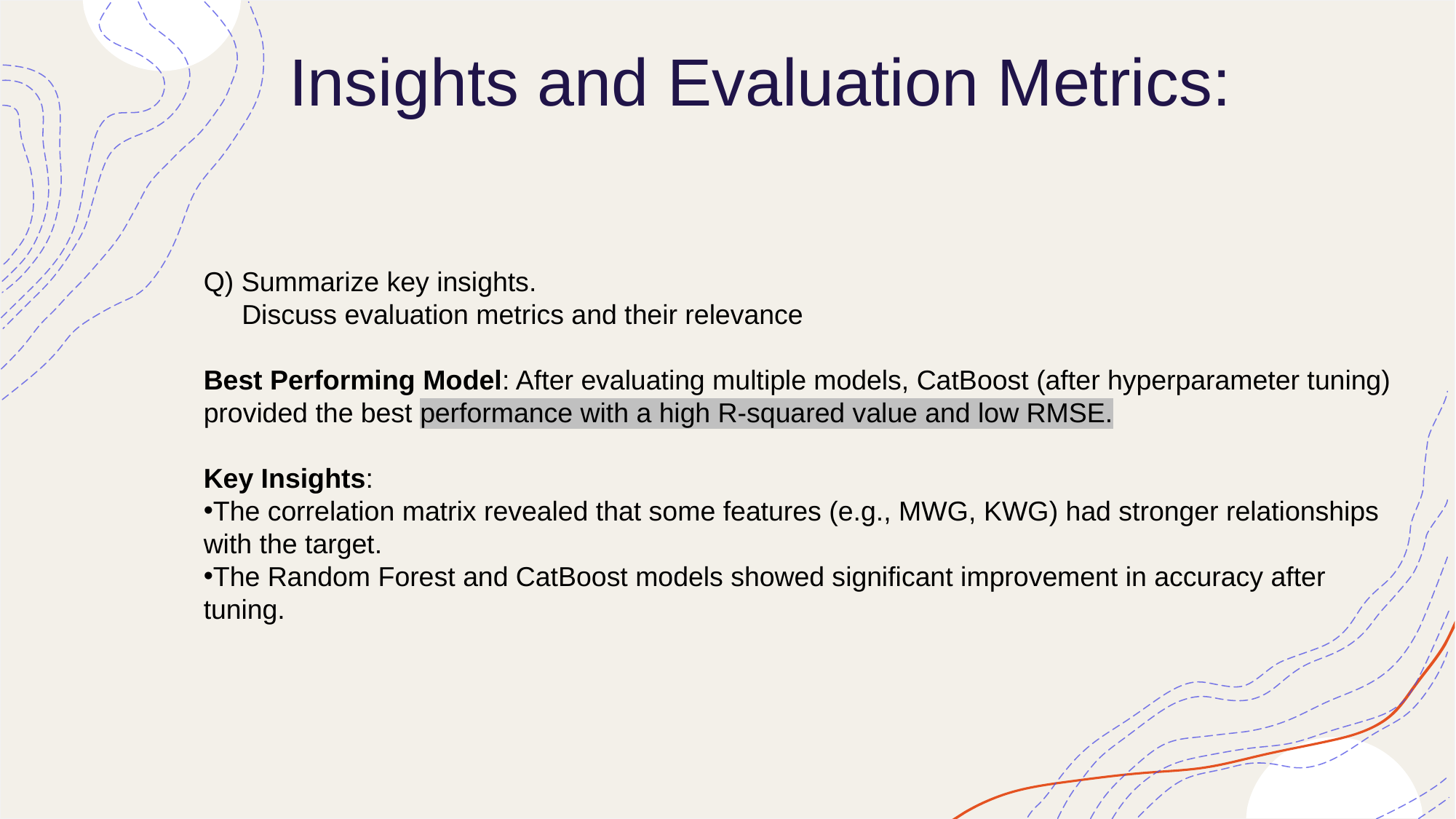

# Insights and Evaluation Metrics:

Q) Summarize key insights.
     Discuss evaluation metrics and their relevance

Best Performing Model: After evaluating multiple models, CatBoost (after hyperparameter tuning) provided the best performance with a high R-squared value and low RMSE.

Key Insights:
The correlation matrix revealed that some features (e.g., MWG, KWG) had stronger relationships with the target.
The Random Forest and CatBoost models showed significant improvement in accuracy after tuning.